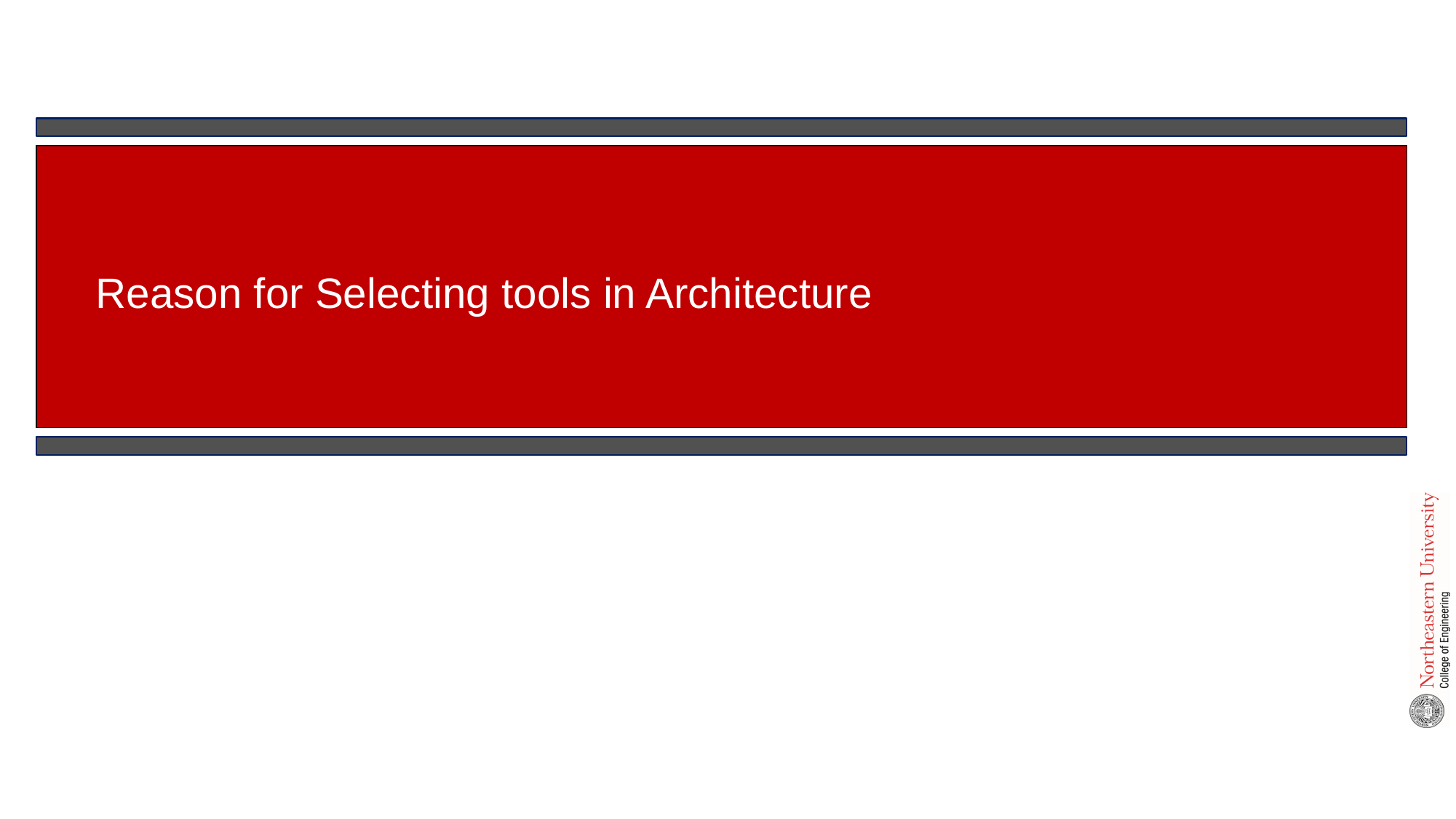

# Reason for Selecting tools in Architecture